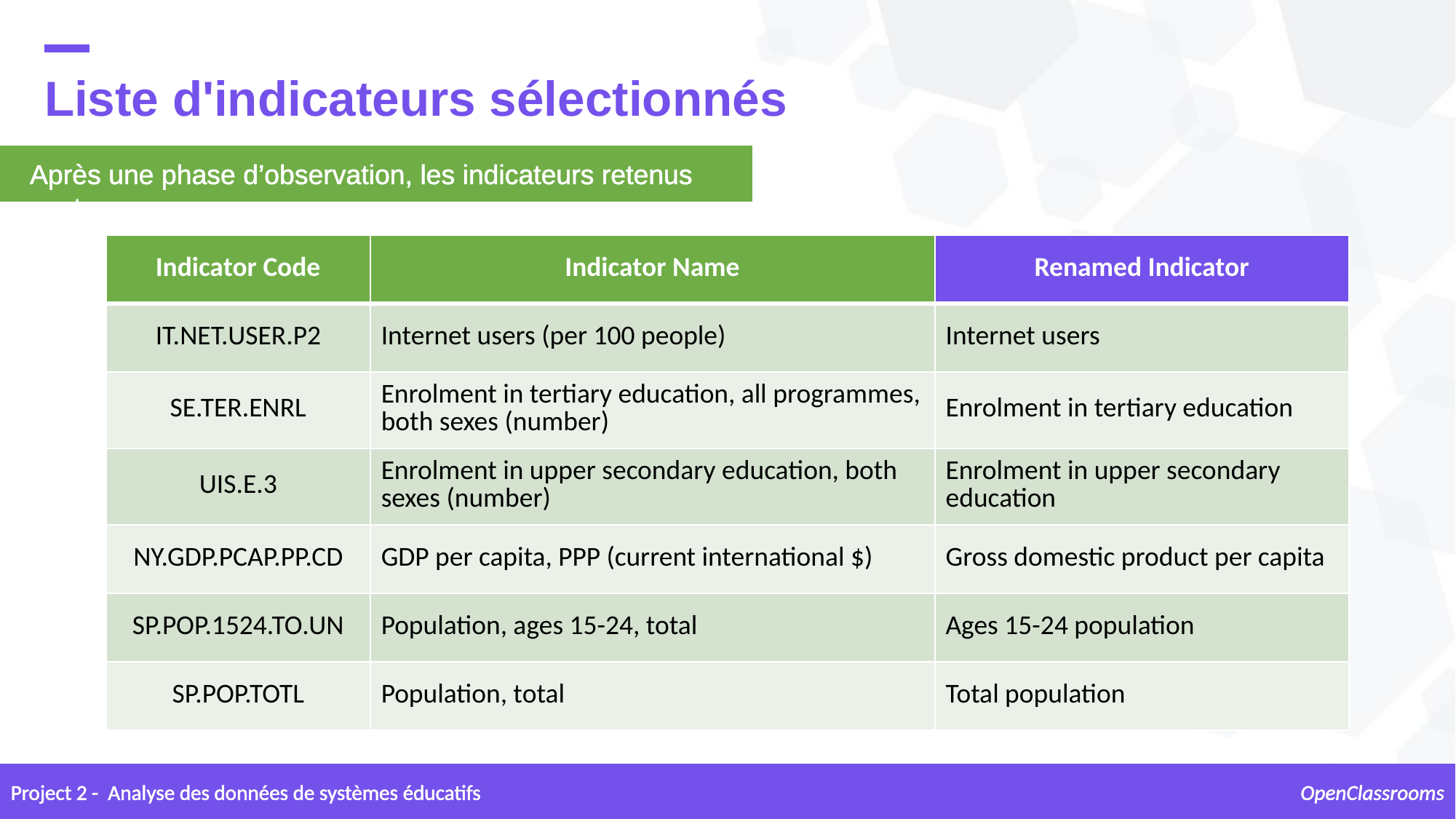

Liste d'indicateurs sélectionnés

Après une phase d’observation, les indicateurs retenus sont
| Indicator Code | Indicator Name | Renamed Indicator |
| --- | --- | --- |
| IT.NET.USER.P2 | Internet users (per 100 people) | Internet users |
| SE.TER.ENRL | Enrolment in tertiary education, all programmes, both sexes (number) | Enrolment in tertiary education |
| UIS.E.3 | Enrolment in upper secondary education, both sexes (number) | Enrolment in upper secondary education |
| NY.GDP.PCAP.PP.CD | GDP per capita, PPP (current international $) | Gross domestic product per capita |
| SP.POP.1524.TO.UN | Population, ages 15-24, total | Ages 15-24 population |
| SP.POP.TOTL | Population, total | Total population |

Project 2 -  Analyse des données de systèmes éducatifs
OpenClassrooms